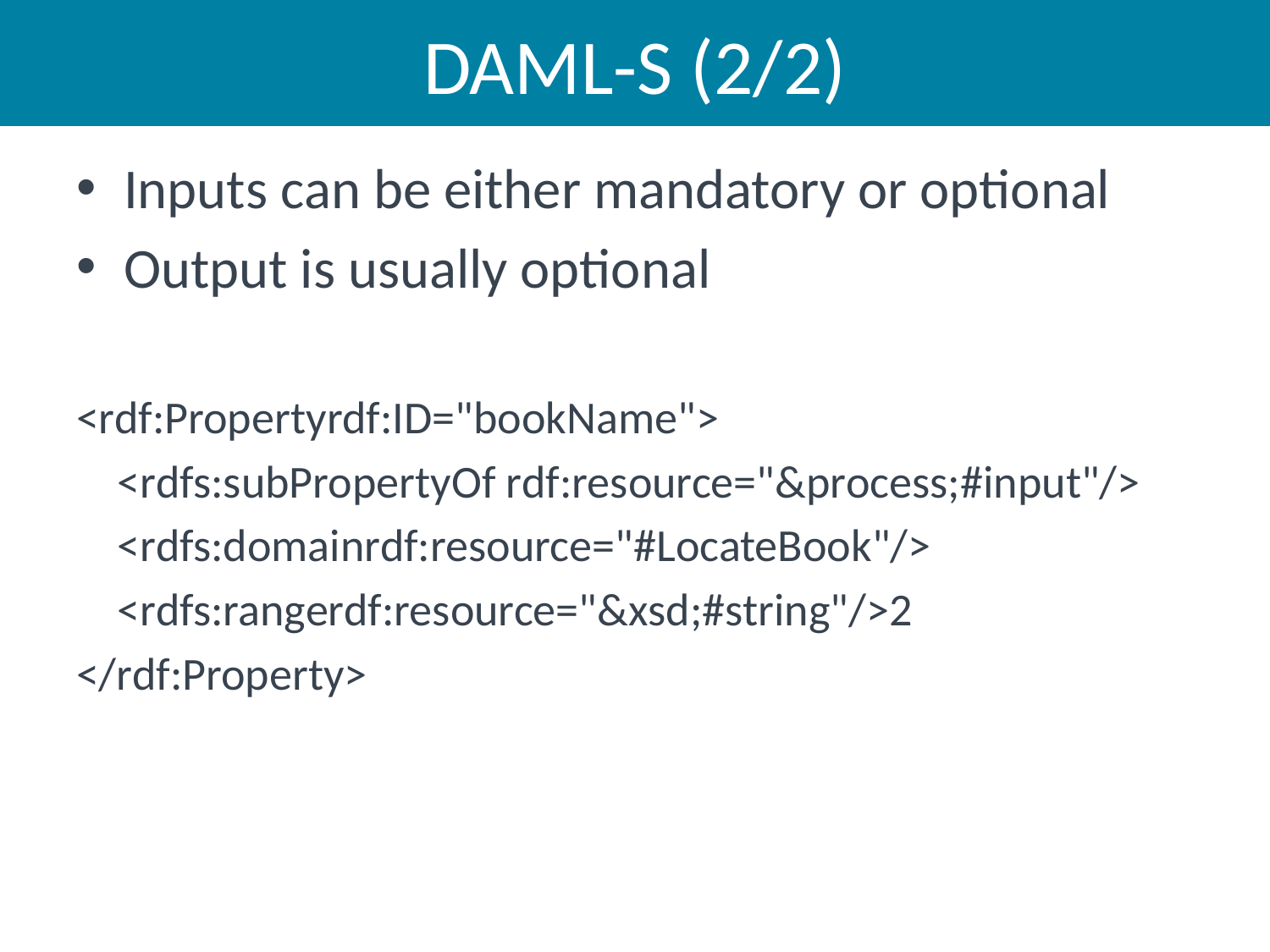

# DAML-S (2/2)
Inputs can be either mandatory or optional
Output is usually optional

<rdf:Propertyrdf:ID="bookName">
    <rdfs:subPropertyOf rdf:resource="&process;#input"/>
    <rdfs:domainrdf:resource="#LocateBook"/>
    <rdfs:rangerdf:resource="&xsd;#string"/>2
</rdf:Property>